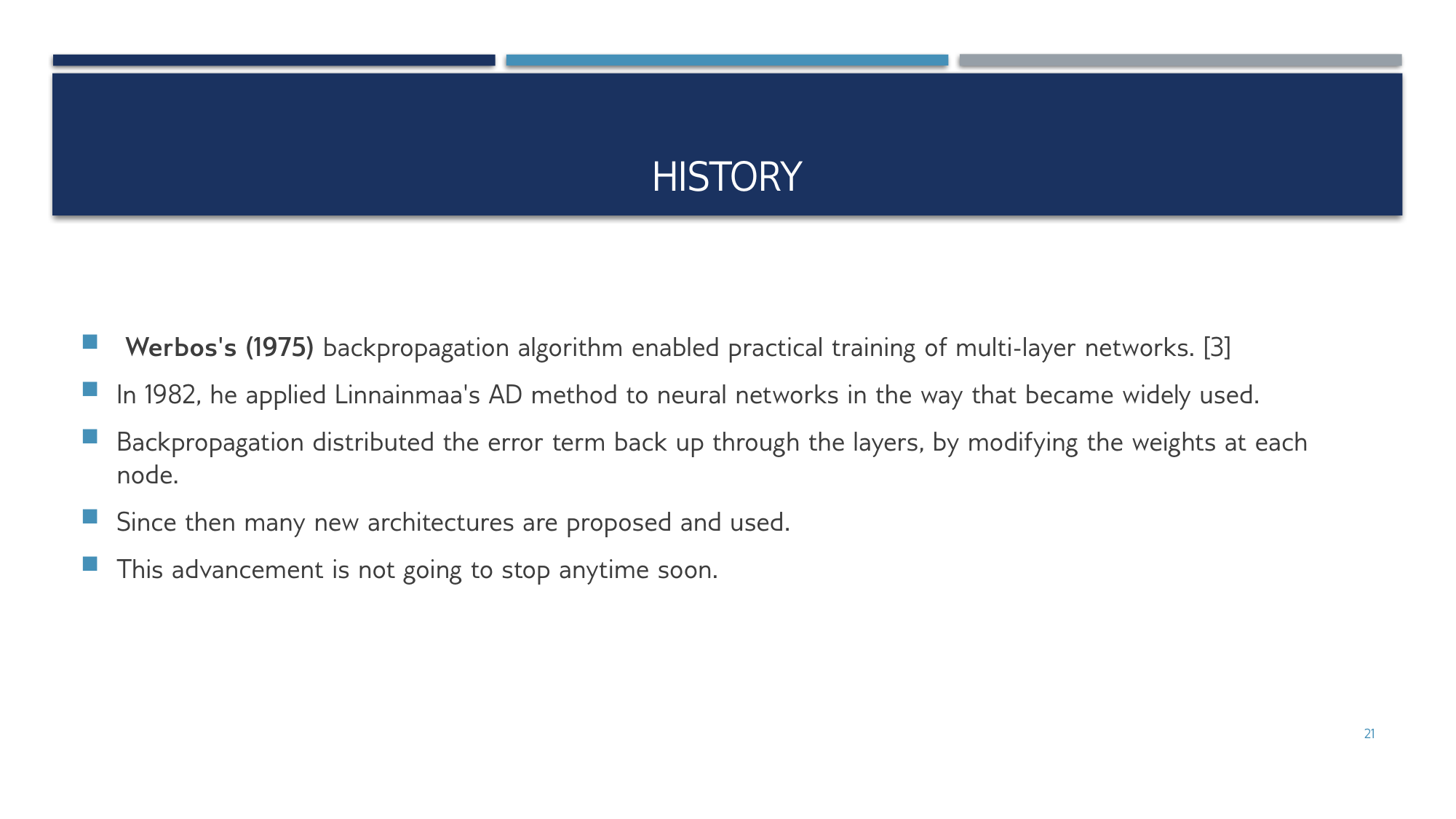

# History
 Werbos's (1975) backpropagation algorithm enabled practical training of multi-layer networks. [3]
In 1982, he applied Linnainmaa's AD method to neural networks in the way that became widely used.
Backpropagation distributed the error term back up through the layers, by modifying the weights at each node.
Since then many new architectures are proposed and used.
This advancement is not going to stop anytime soon.

21